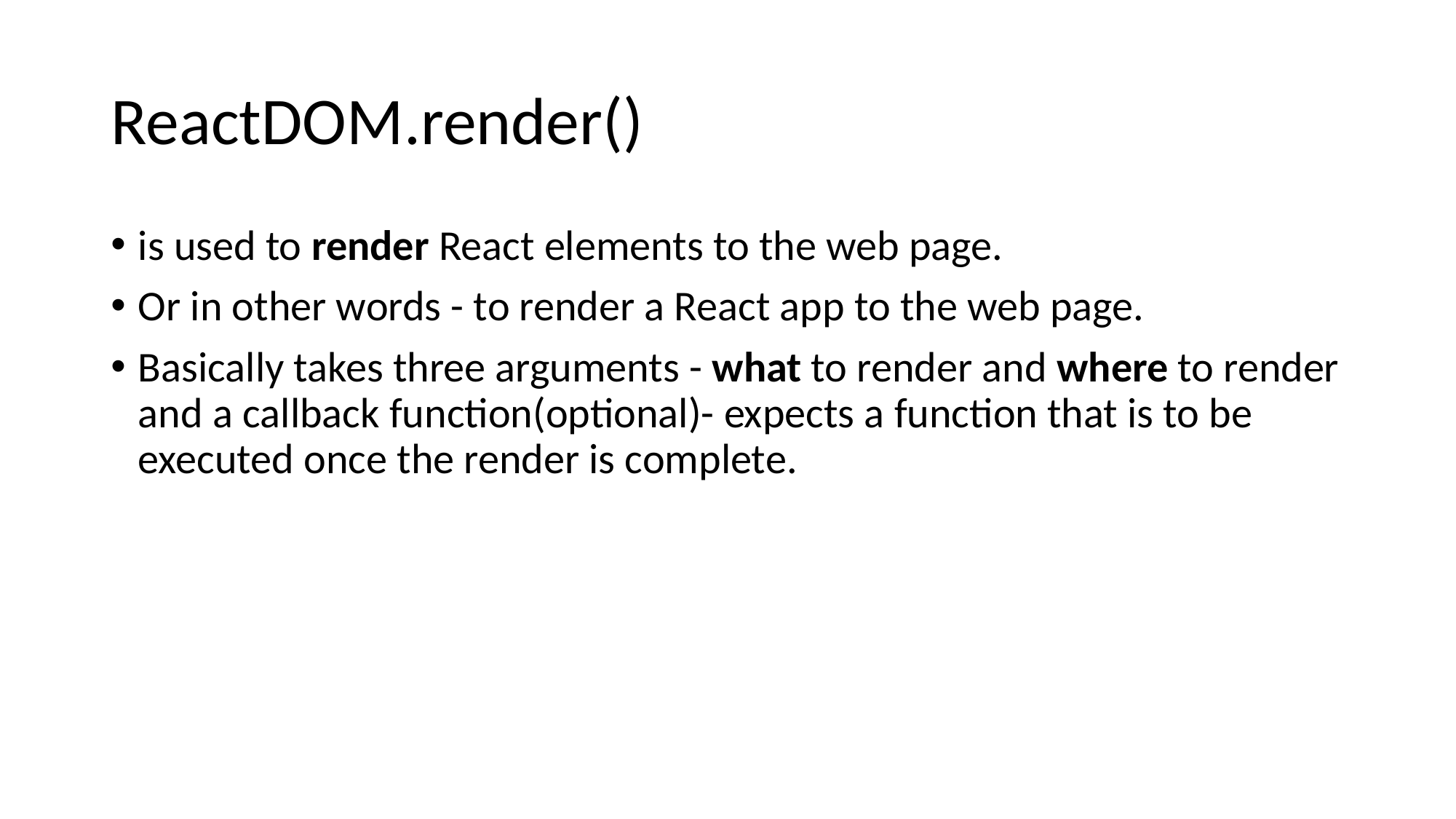

# ReactDOM.render()
is used to render React elements to the web page.
Or in other words - to render a React app to the web page.
Basically takes three arguments - what to render and where to render and a callback function(optional)- expects a function that is to be executed once the render is complete.